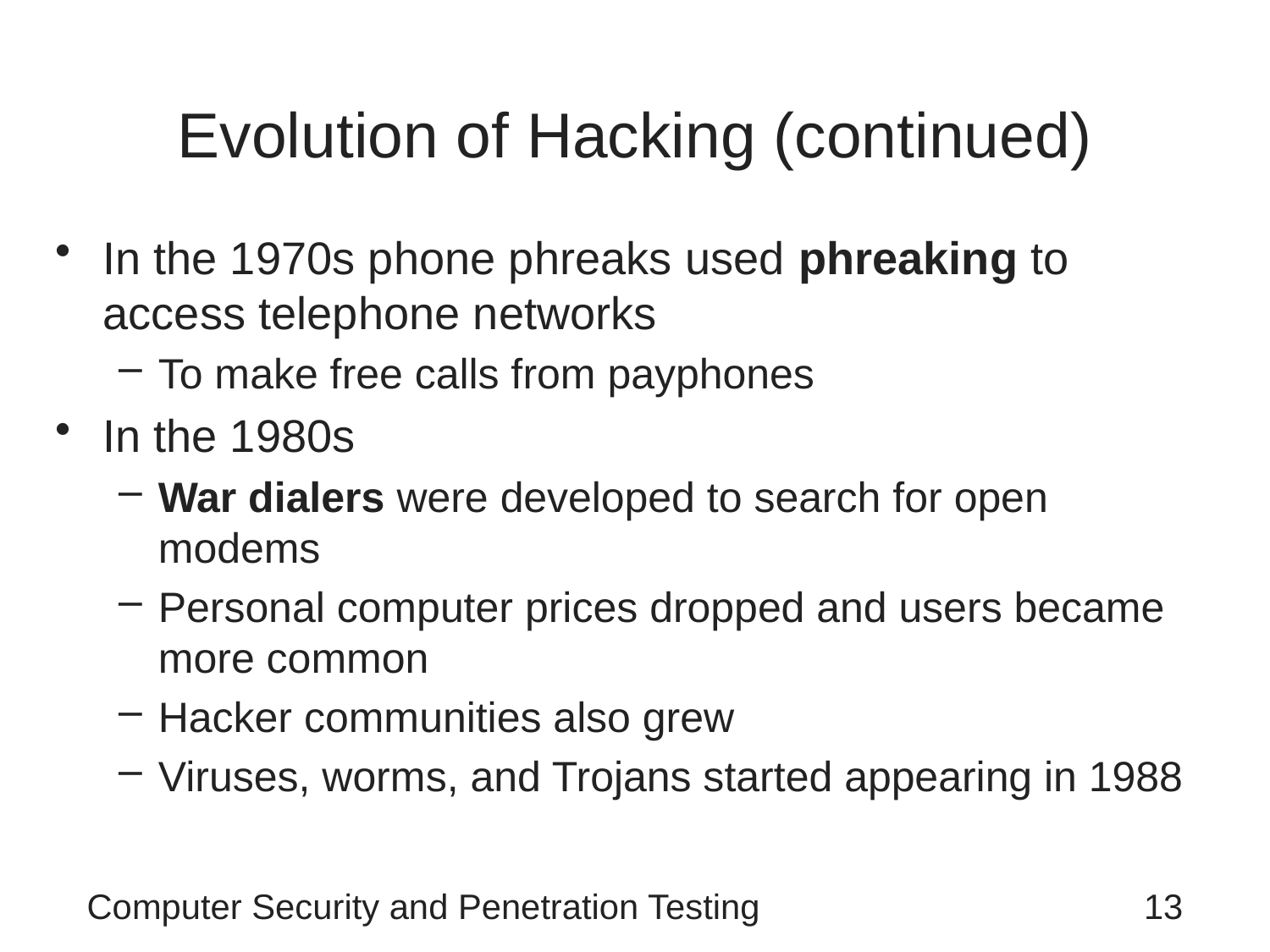

# Evolution of Hacking (continued)
In the 1970s phone phreaks used phreaking to access telephone networks
To make free calls from payphones
In the 1980s
War dialers were developed to search for open modems
Personal computer prices dropped and users became more common
Hacker communities also grew
Viruses, worms, and Trojans started appearing in 1988

Computer Security and Penetration Testing
13